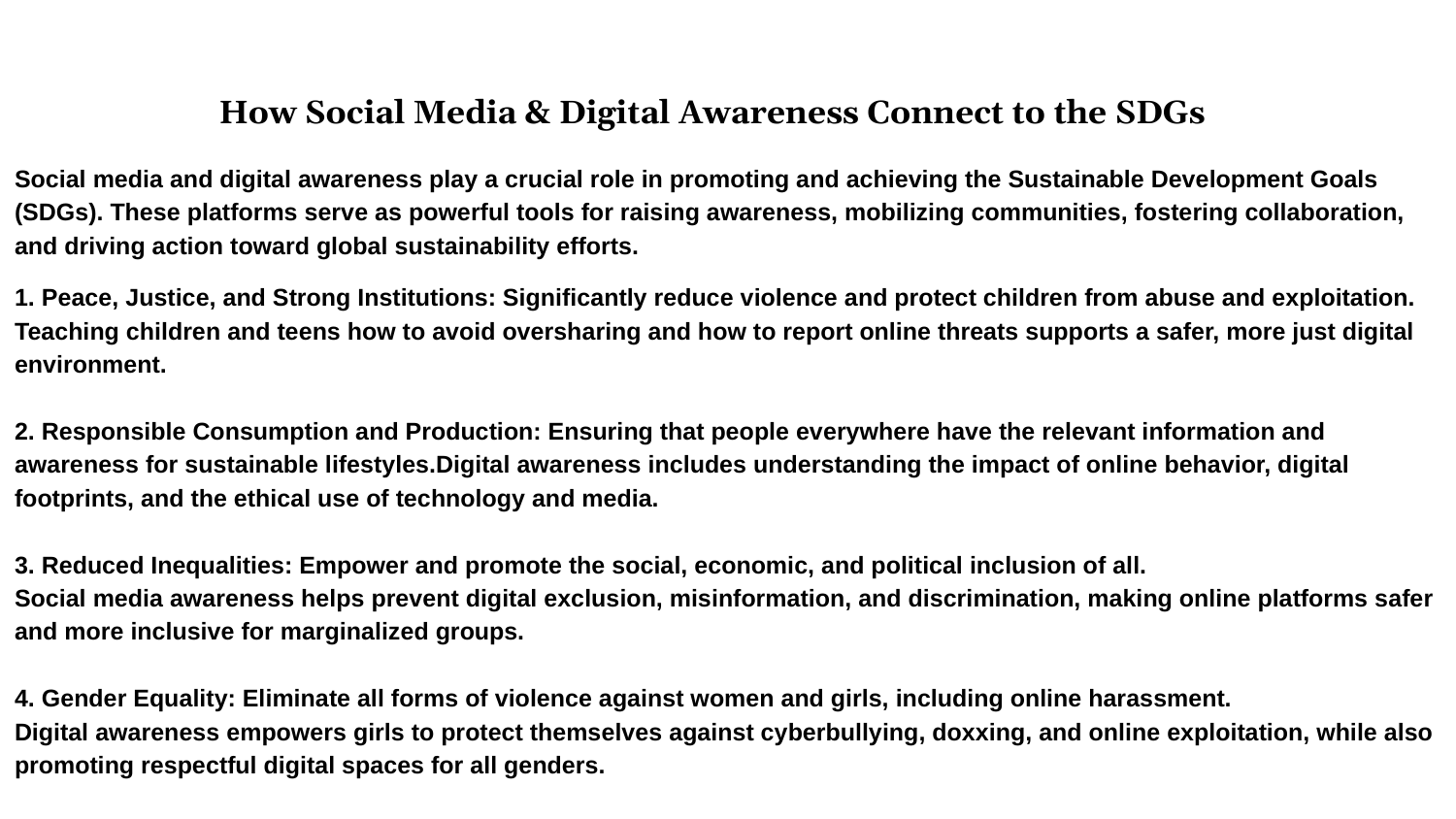

# How Social Media & Digital Awareness Connect to the SDGs

Social media and digital awareness play a crucial role in promoting and achieving the Sustainable Development Goals (SDGs). These platforms serve as powerful tools for raising awareness, mobilizing communities, fostering collaboration, and driving action toward global sustainability efforts.
1. Peace, Justice, and Strong Institutions: Significantly reduce violence and protect children from abuse and exploitation.
Teaching children and teens how to avoid oversharing and how to report online threats supports a safer, more just digital environment.

2. Responsible Consumption and Production: Ensuring that people everywhere have the relevant information and awareness for sustainable lifestyles.Digital awareness includes understanding the impact of online behavior, digital footprints, and the ethical use of technology and media.

3. Reduced Inequalities: Empower and promote the social, economic, and political inclusion of all.
Social media awareness helps prevent digital exclusion, misinformation, and discrimination, making online platforms safer and more inclusive for marginalized groups.

4. Gender Equality: Eliminate all forms of violence against women and girls, including online harassment.
Digital awareness empowers girls to protect themselves against cyberbullying, doxxing, and online exploitation, while also promoting respectful digital spaces for all genders.